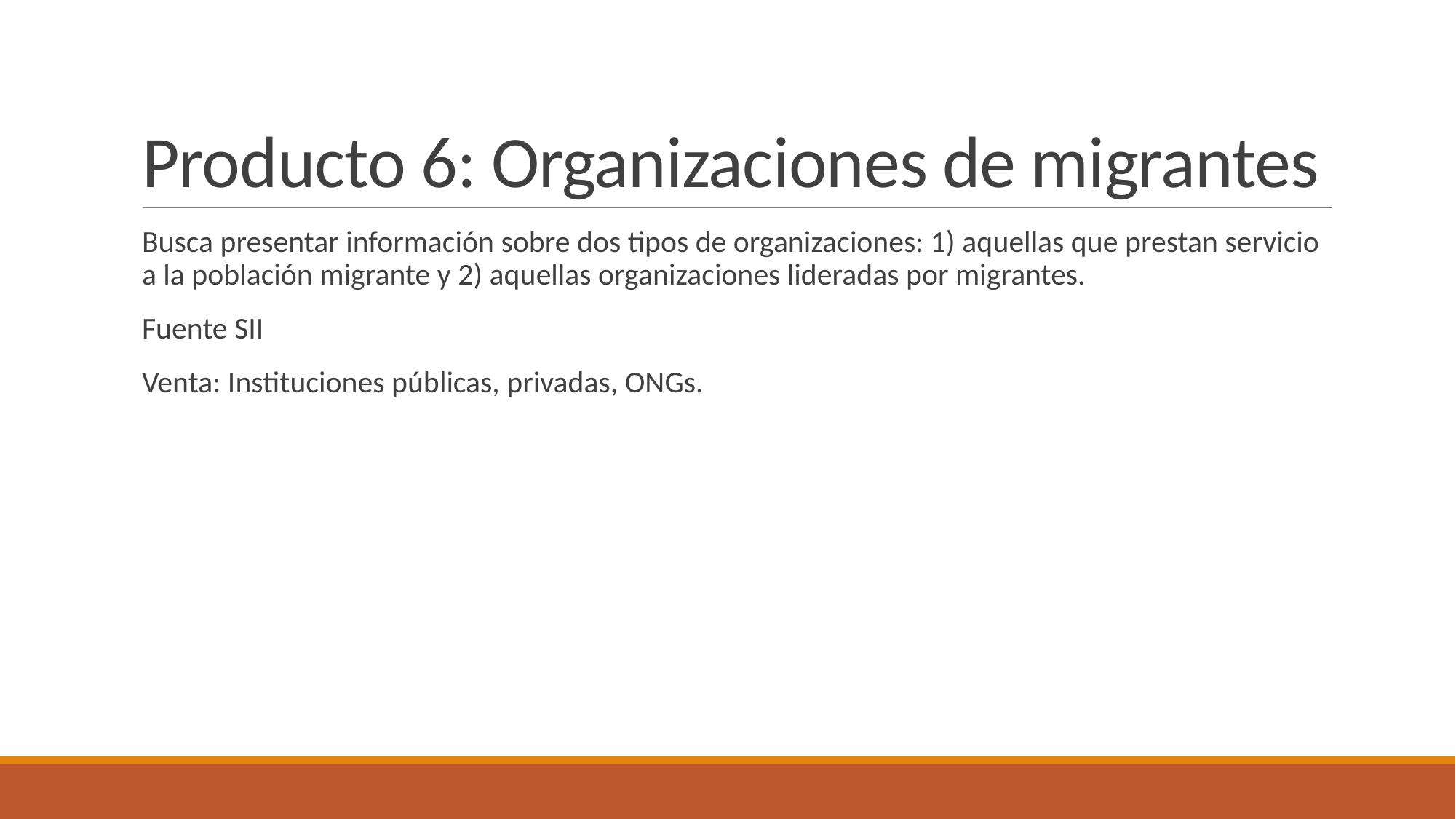

# Producto 6: Organizaciones de migrantes
Busca presentar información sobre dos tipos de organizaciones: 1) aquellas que prestan servicio a la población migrante y 2) aquellas organizaciones lideradas por migrantes.
Fuente SII
Venta: Instituciones públicas, privadas, ONGs.